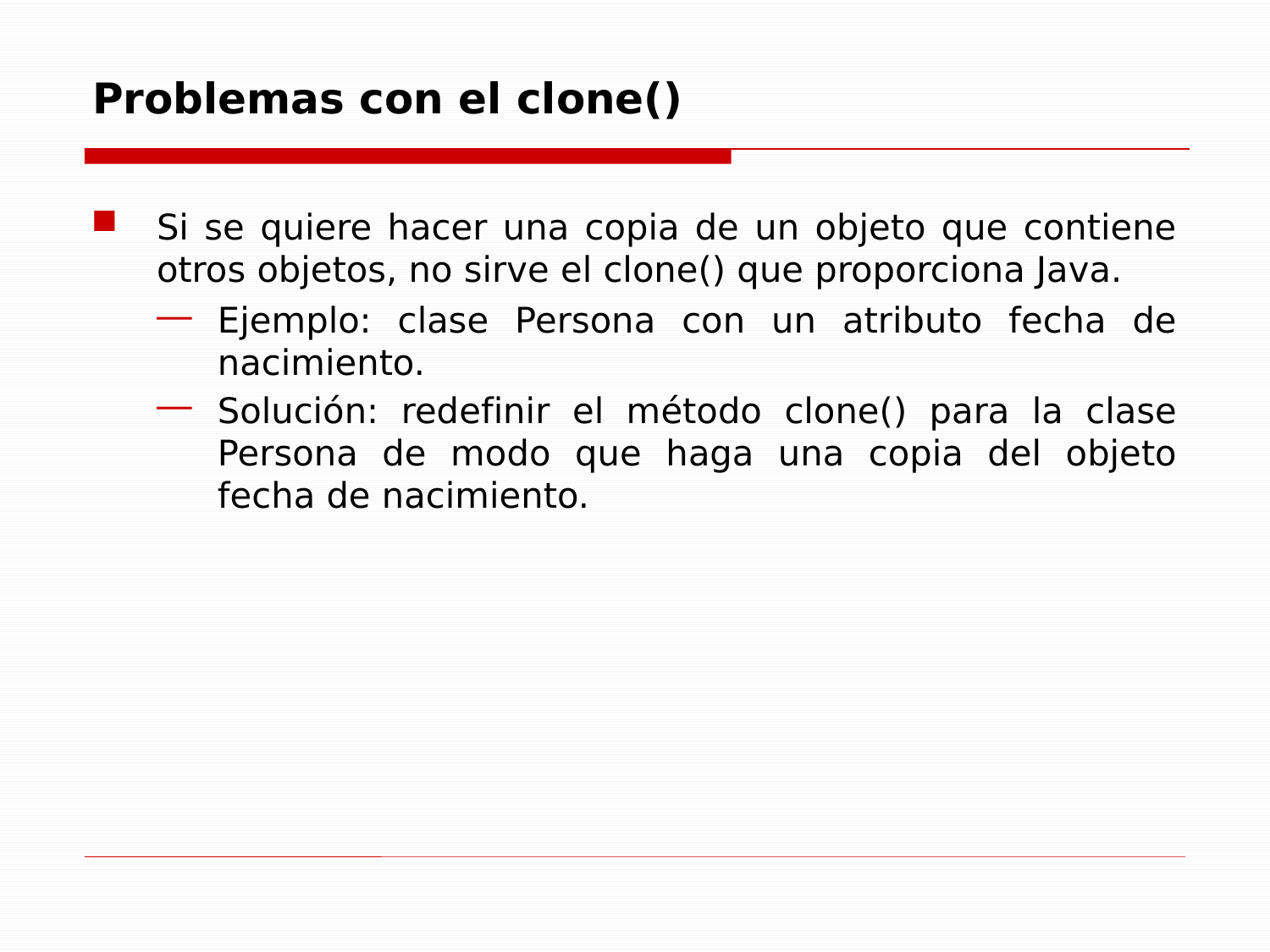

# Problemas con el clone()
Si se quiere hacer una copia de un objeto que contiene otros objetos, no sirve el clone() que proporciona Java.
Ejemplo: clase Persona con un atributo fecha de nacimiento.
Solución: redefinir el método clone() para la clase Persona de modo que haga una copia del objeto fecha de nacimiento.